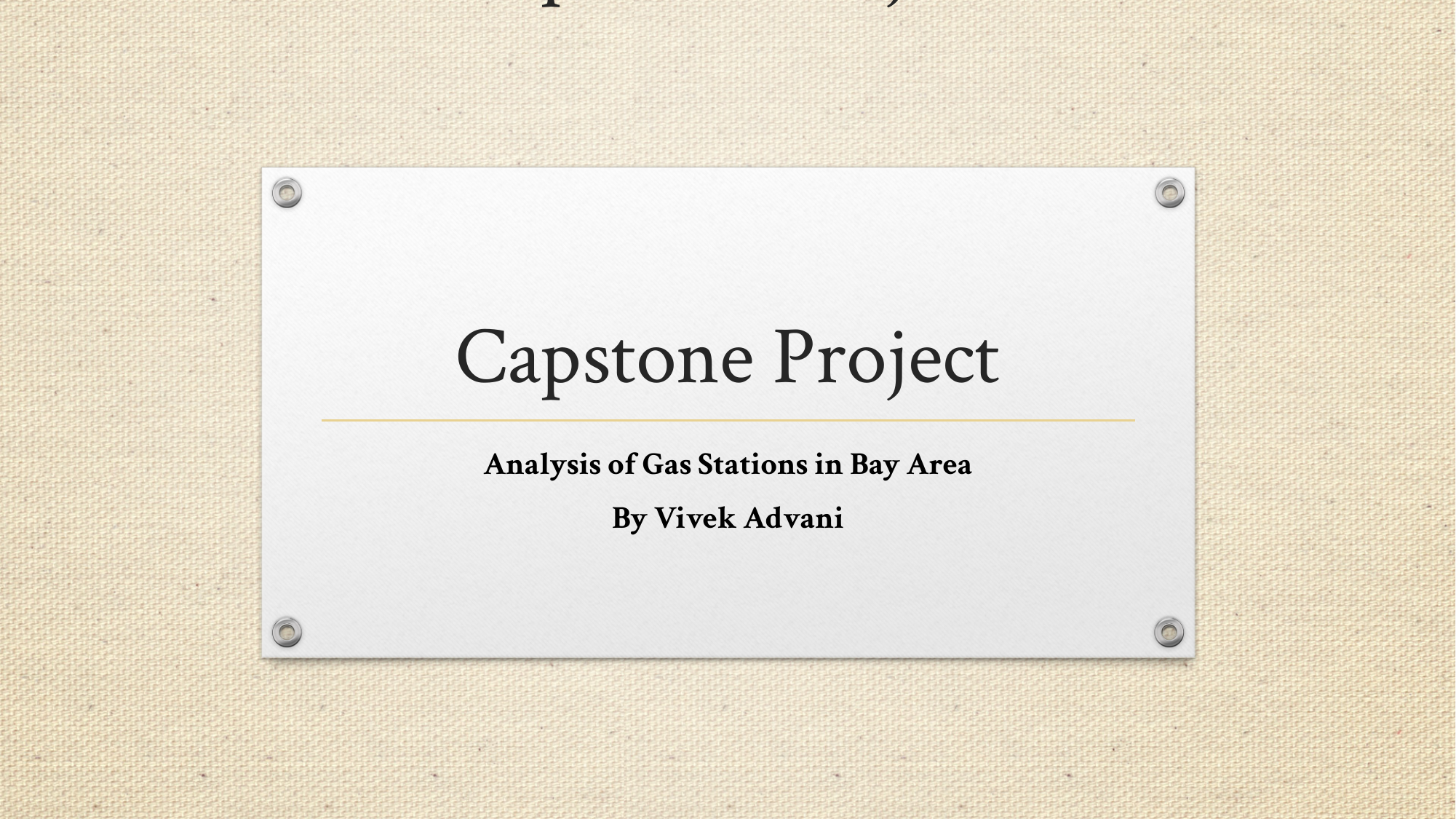

# Capstone Project     Capstone Project
Analysis of Gas Stations in Bay Area
By Vivek Advani